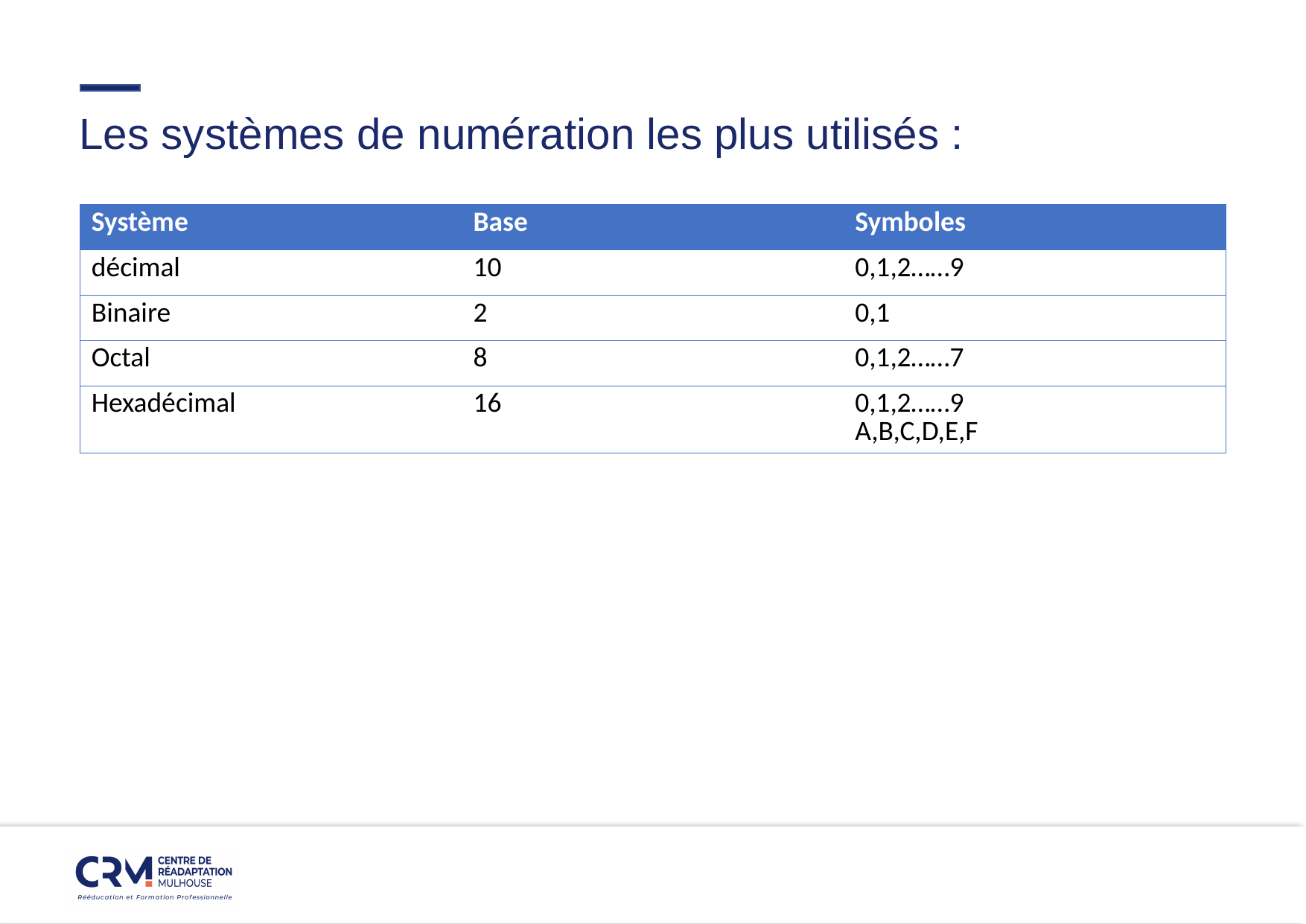

#
Les systèmes de numération les plus utilisés :
| Système | Base | Symboles |
| --- | --- | --- |
| décimal | 10 | 0,1,2……9 |
| Binaire | 2 | 0,1 |
| Octal | 8 | 0,1,2……7 |
| Hexadécimal | 16 | 0,1,2……9 A,B,C,D,E,F |